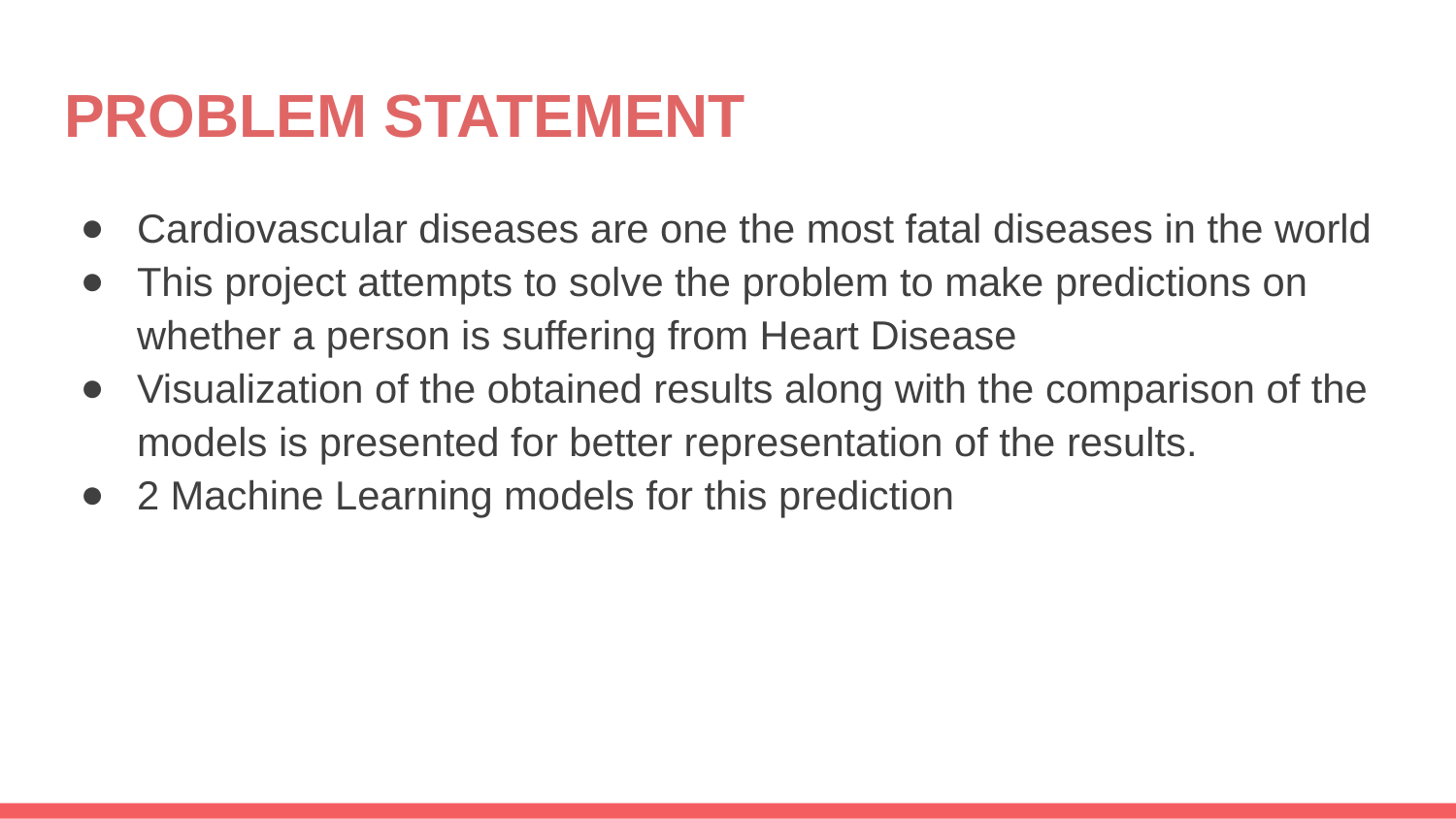

# PROBLEM STATEMENT
Cardiovascular diseases are one the most fatal diseases in the world
This project attempts to solve the problem to make predictions on whether a person is suffering from Heart Disease
Visualization of the obtained results along with the comparison of the models is presented for better representation of the results.
2 Machine Learning models for this prediction